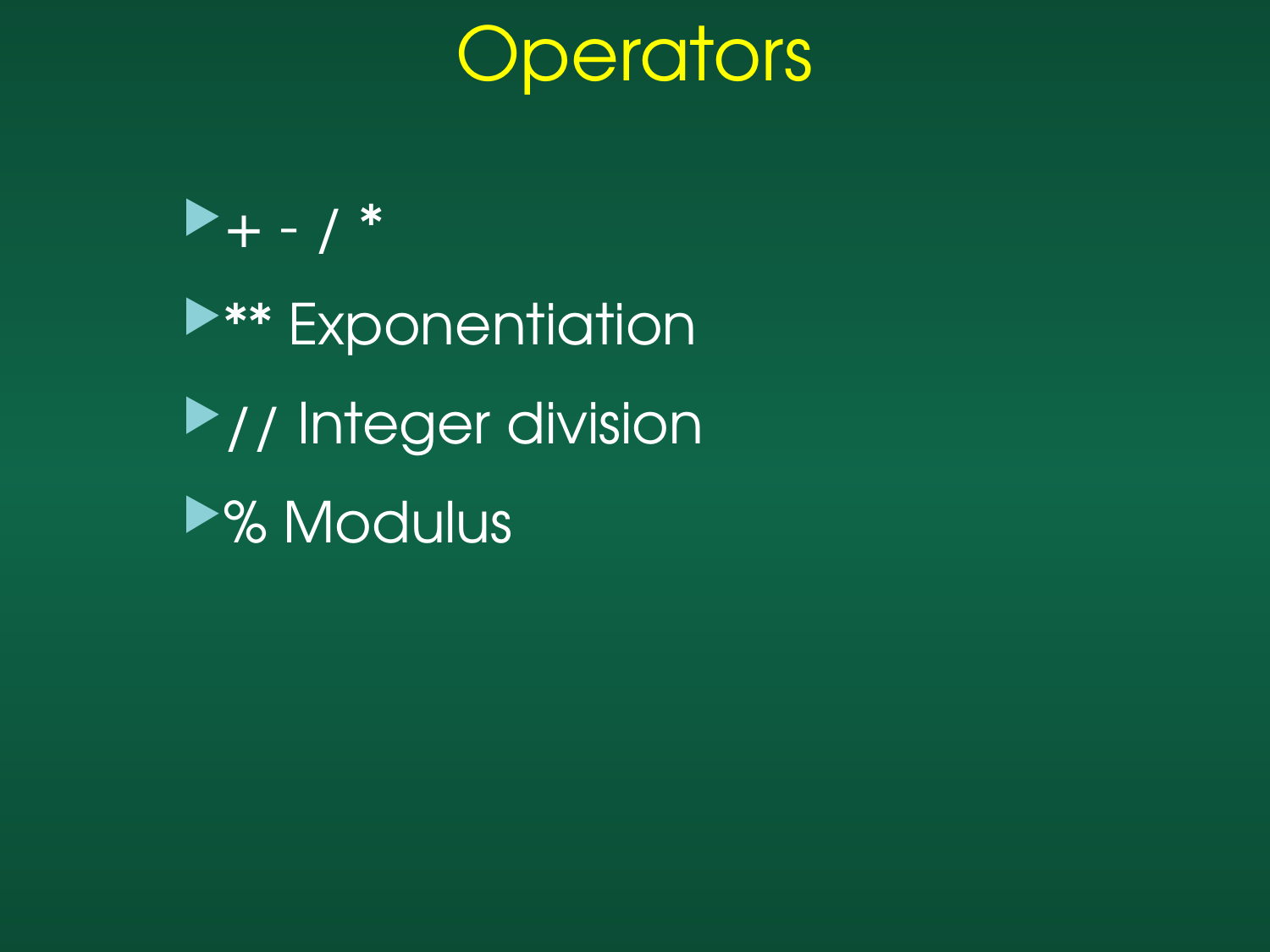

# Operators
+ - / *
** Exponentiation
// Integer division
% Modulus